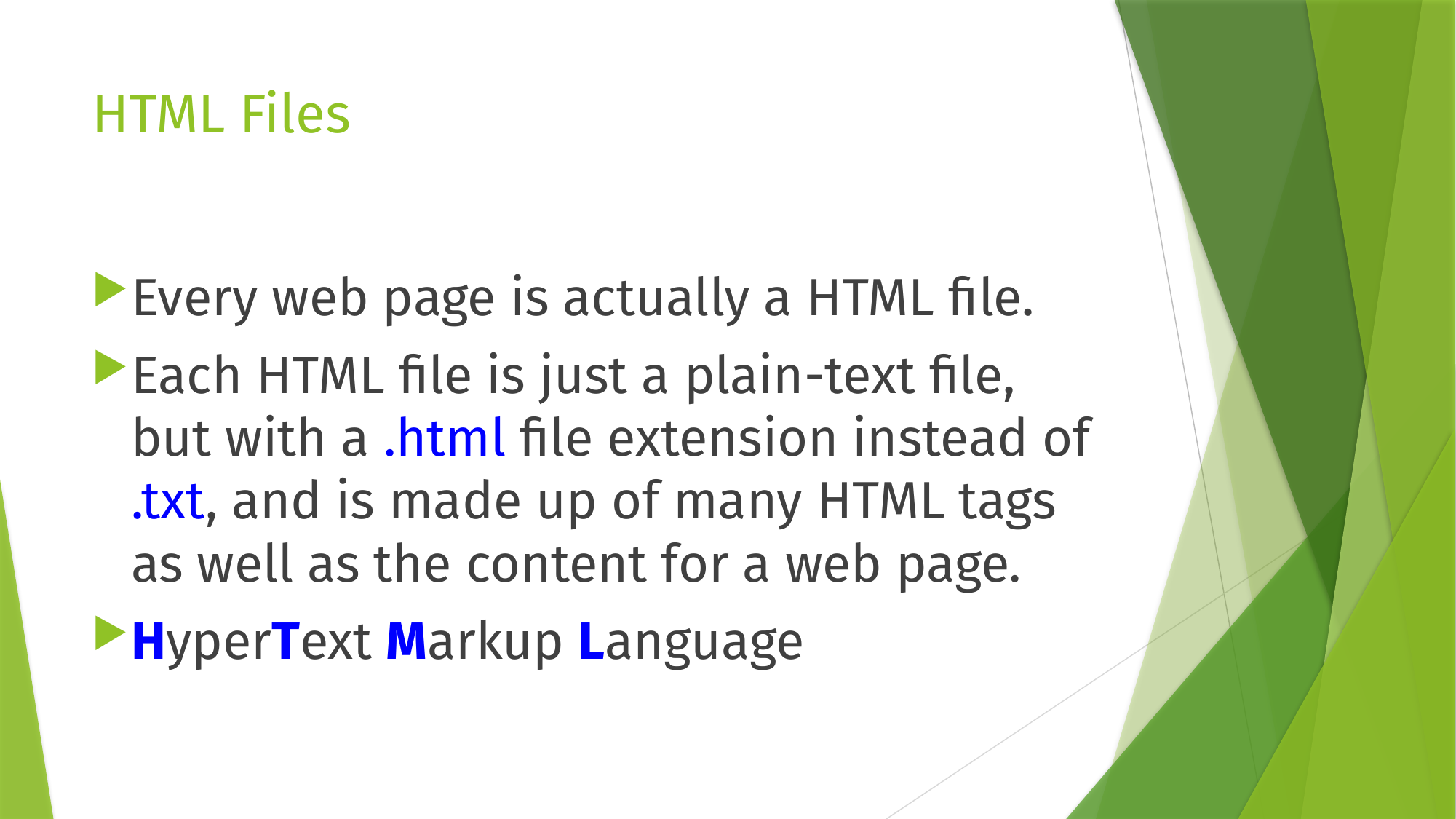

# HTML Files
Every web page is actually a HTML file.
Each HTML file is just a plain-text file, but with a .html file extension instead of .txt, and is made up of many HTML tags as well as the content for a web page.
HyperText Markup Language